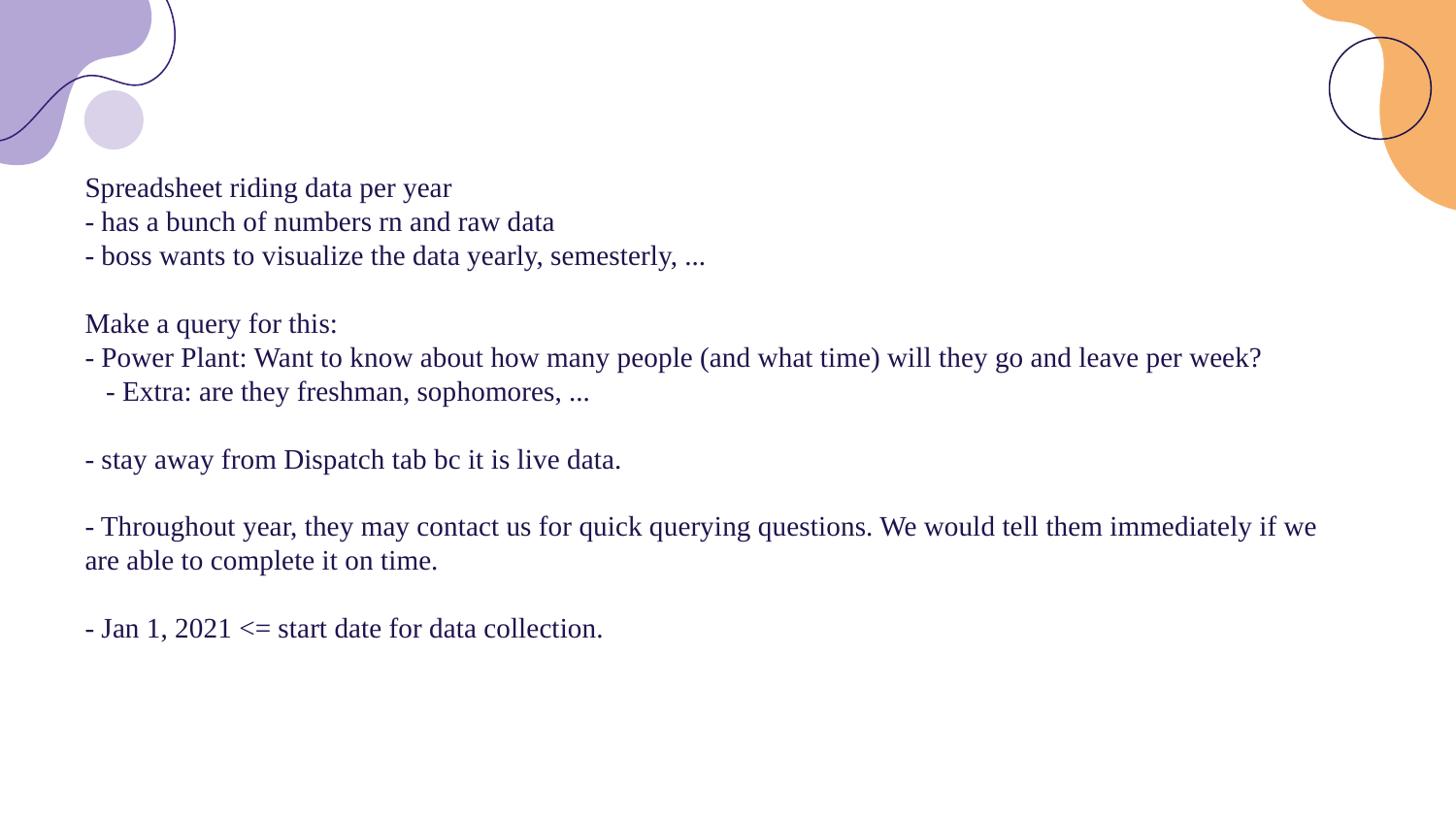

Spreadsheet riding data per year
- has a bunch of numbers rn and raw data
- boss wants to visualize the data yearly, semesterly, ...

Make a query for this:
- Power Plant: Want to know about how many people (and what time) will they go and leave per week?
   - Extra: are they freshman, sophomores, ...

- stay away from Dispatch tab bc it is live data.

- Throughout year, they may contact us for quick querying questions. We would tell them immediately if we are able to complete it on time.

- Jan 1, 2021 <= start date for data collection.